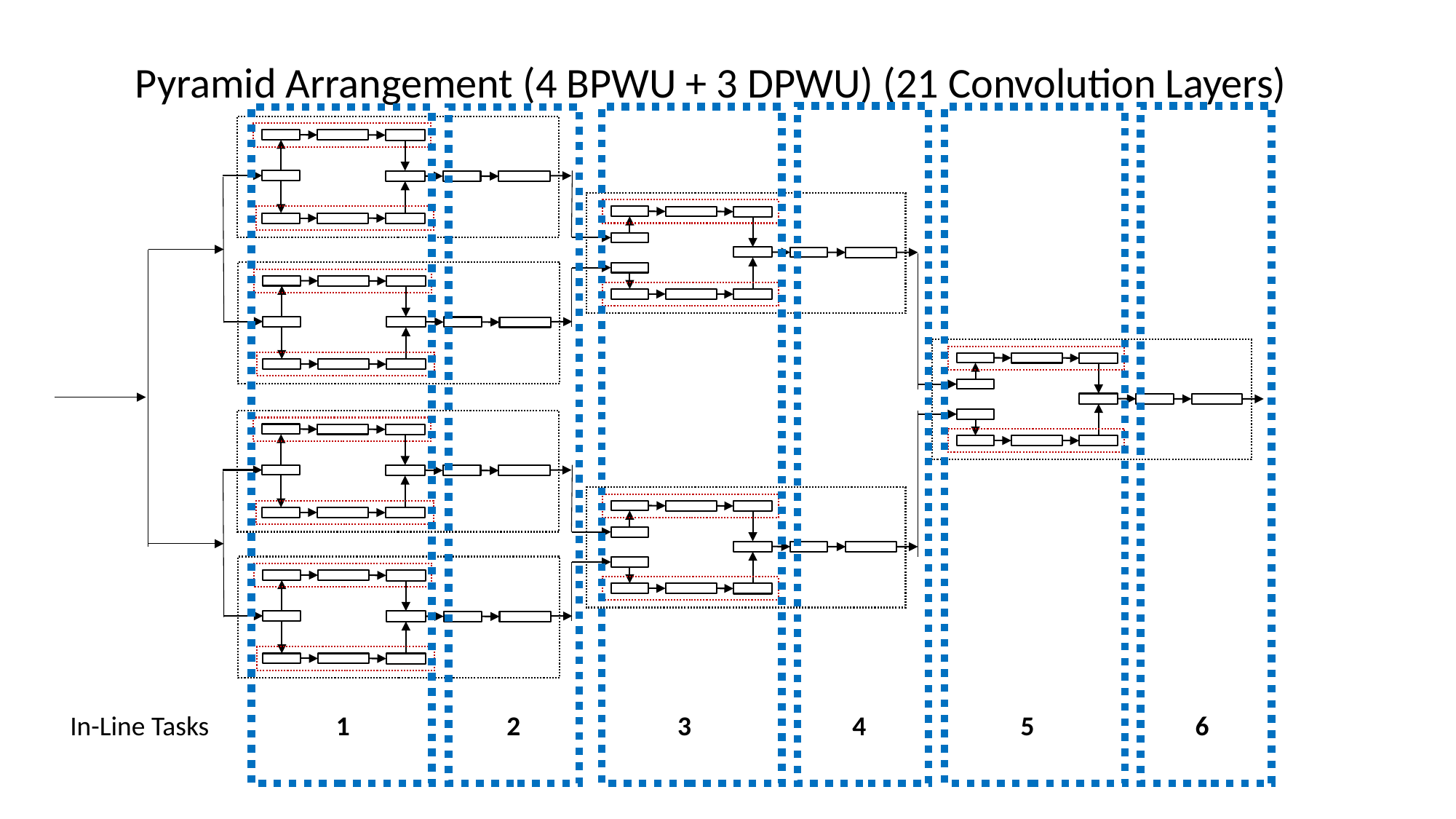

Pyramid Arrangement (4 BPWU + 3 DPWU) (21 Convolution Layers)

3
4
5
6
In-Line Tasks
1
2